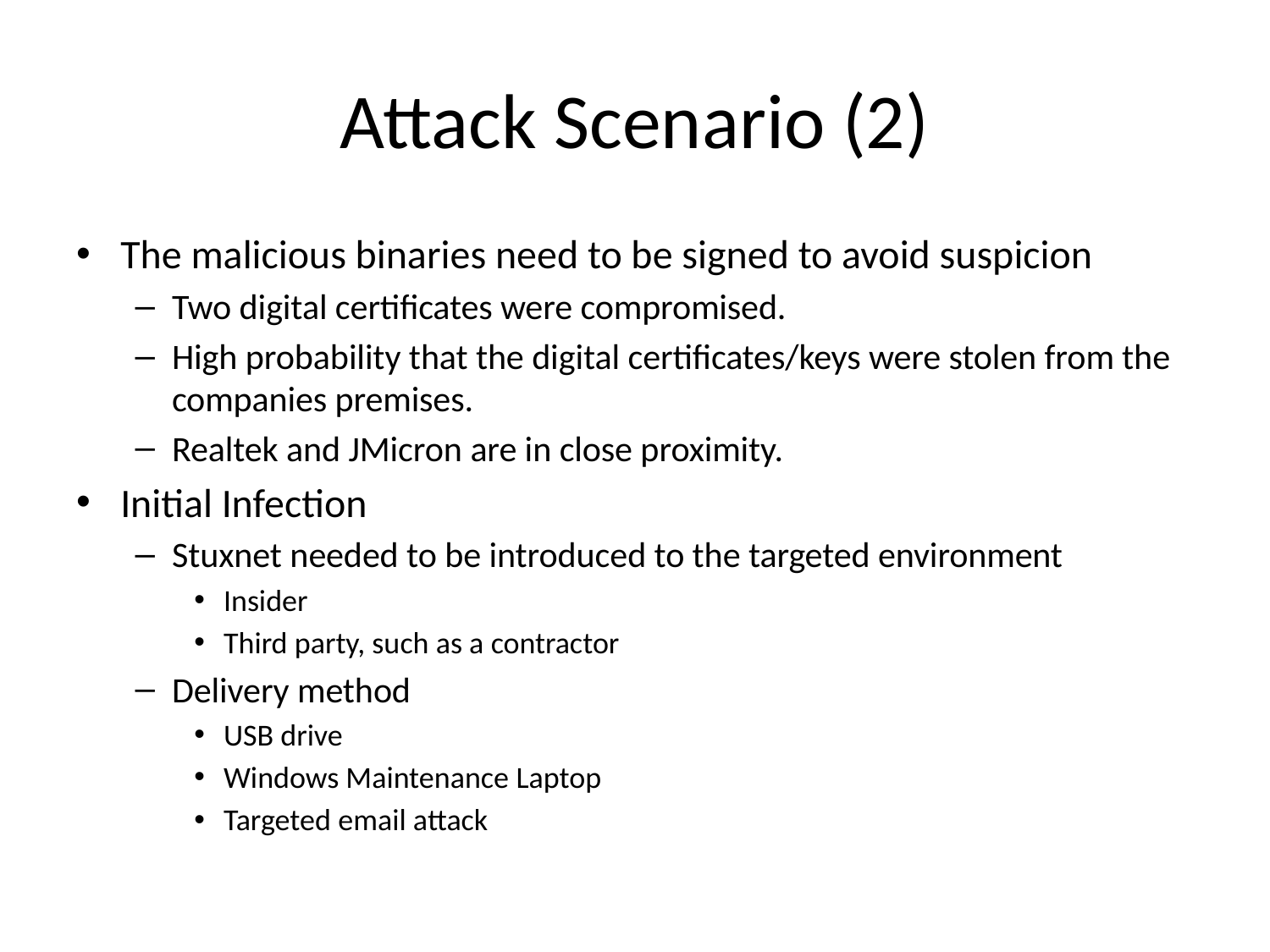

# Attack Scenario (2)
The malicious binaries need to be signed to avoid suspicion
Two digital certificates were compromised.
High probability that the digital certificates/keys were stolen from the companies premises.
Realtek and JMicron are in close proximity.
Initial Infection
Stuxnet needed to be introduced to the targeted environment
Insider
Third party, such as a contractor
Delivery method
USB drive
Windows Maintenance Laptop
Targeted email attack